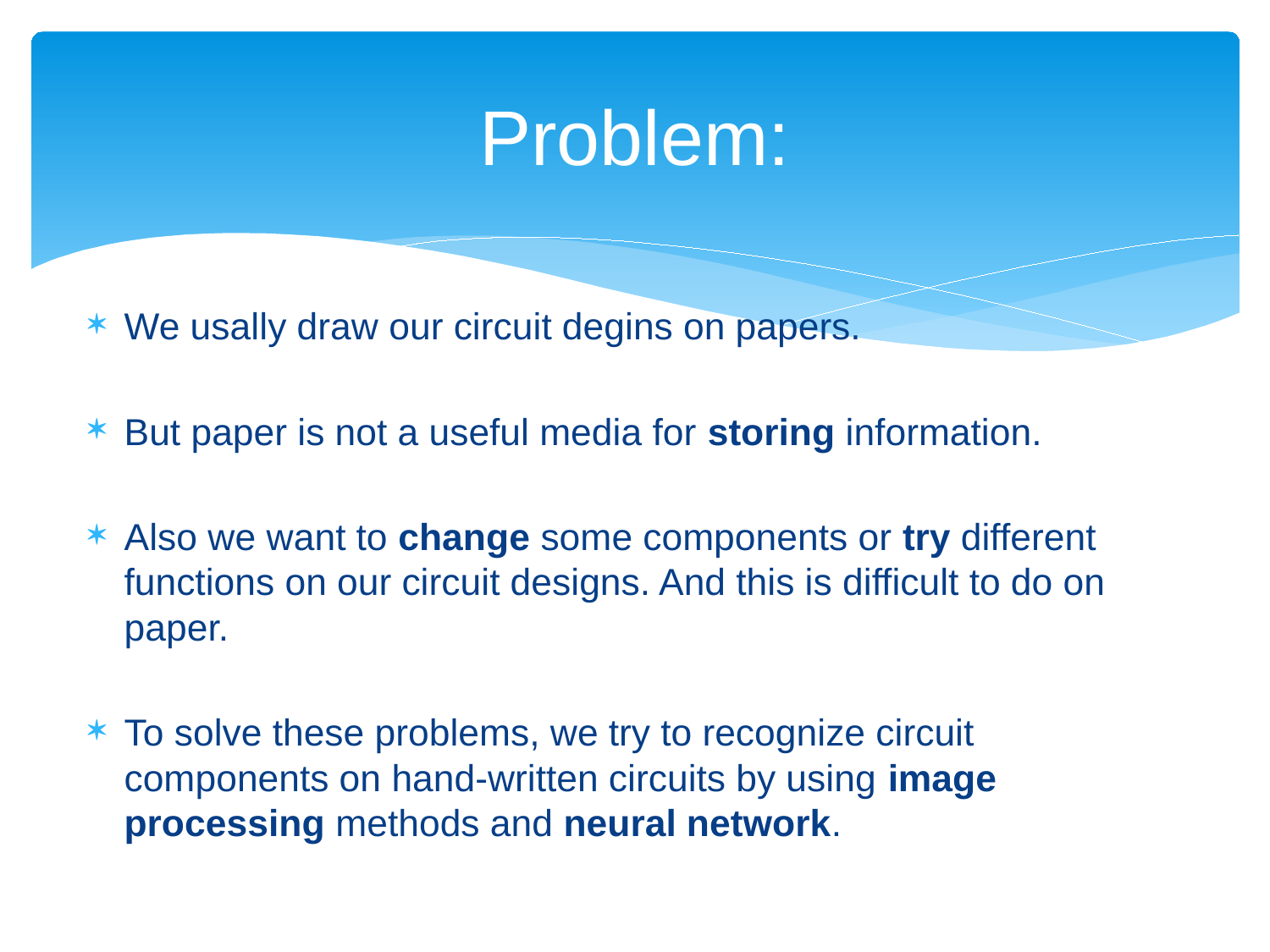

# Problem:
We usally draw our circuit degins on papers.

But paper is not a useful media for storing information.

Also we want to change some components or try different functions on our circuit designs. And this is difficult to do on paper.

To solve these problems, we try to recognize circuit components on hand-written circuits by using image processing methods and neural network.